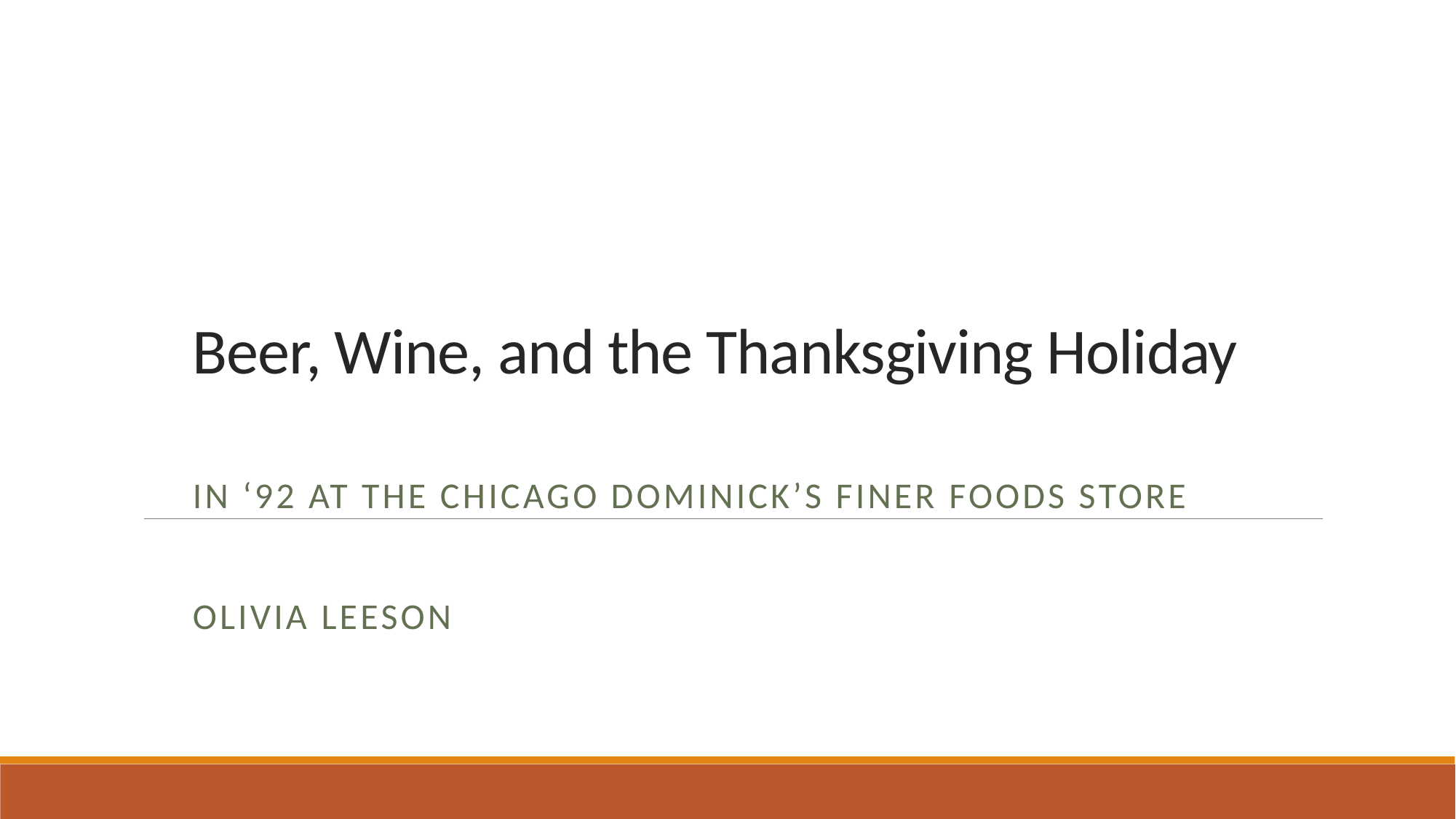

# Beer, Wine, and the Thanksgiving Holiday
In ‘92 at the Chicago Dominick’s Finer Foods Store

Olivia Leeson